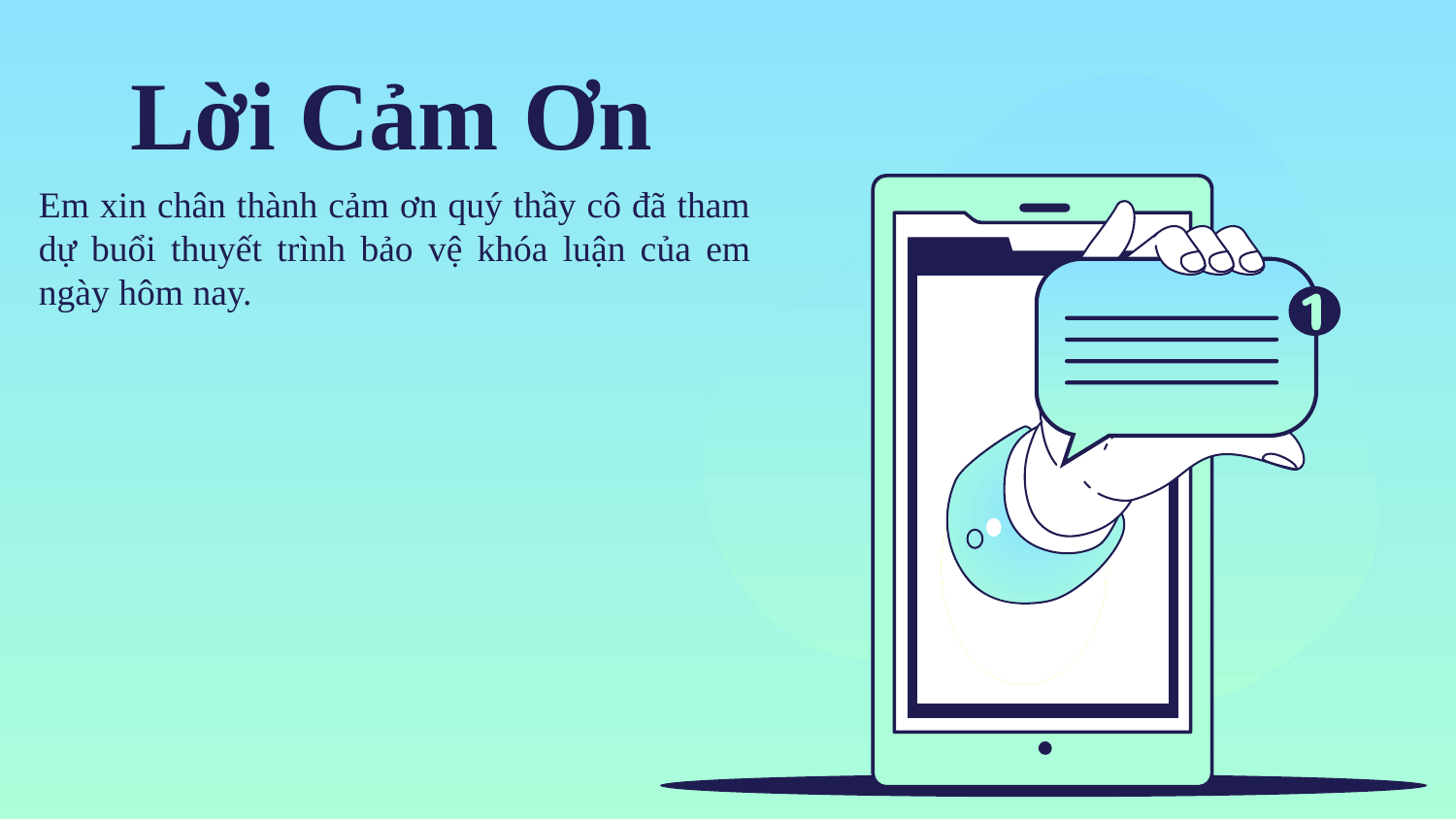

Lời Cảm Ơn

Em xin chân thành cảm ơn quý thầy cô đã tham dự buổi thuyết trình bảo vệ khóa luận của em ngày hôm nay.